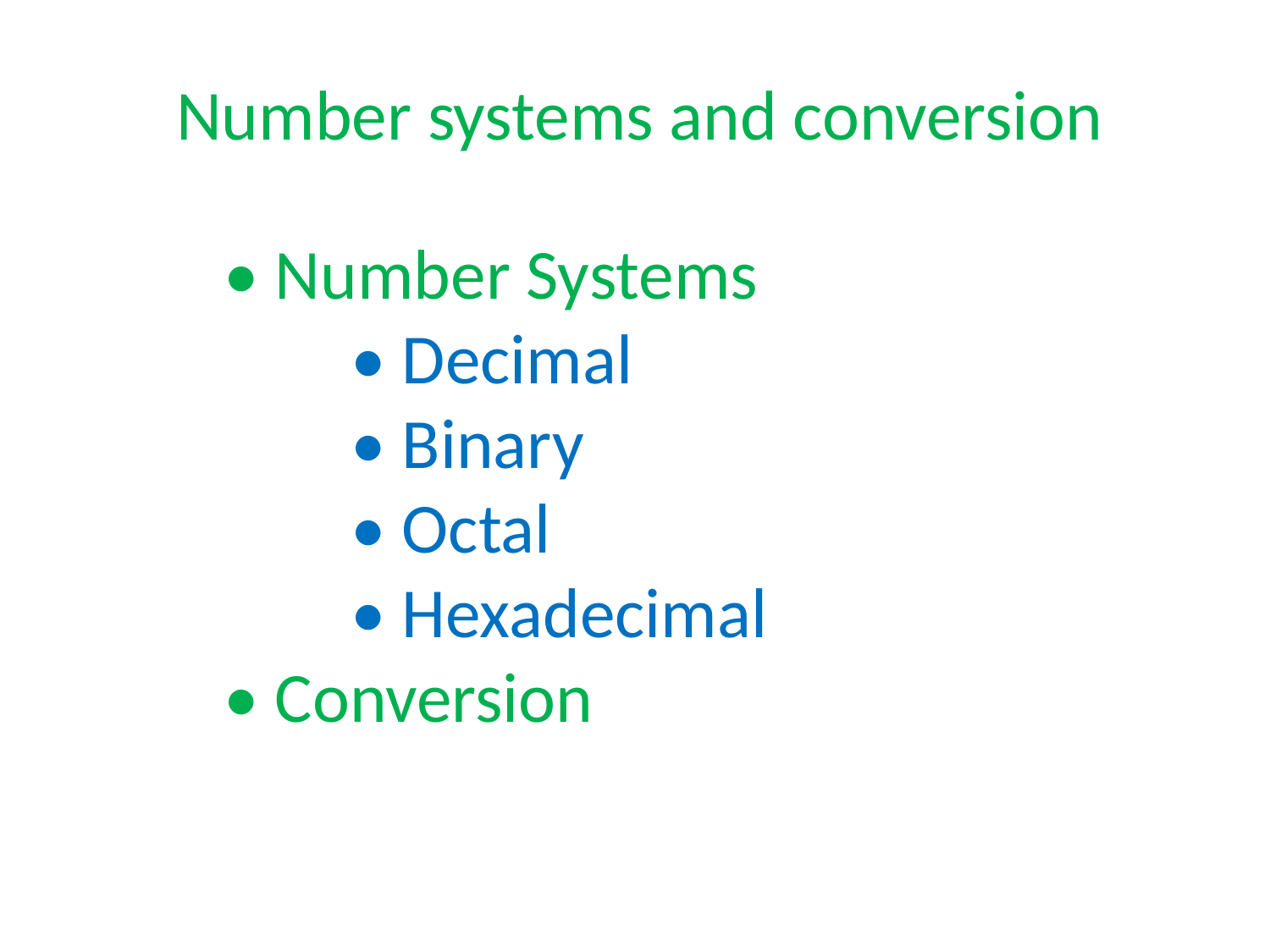

Number systems and conversion
• Number Systems
• Decimal
• Binary
• Octal
• Hexadecimal
• Conversion